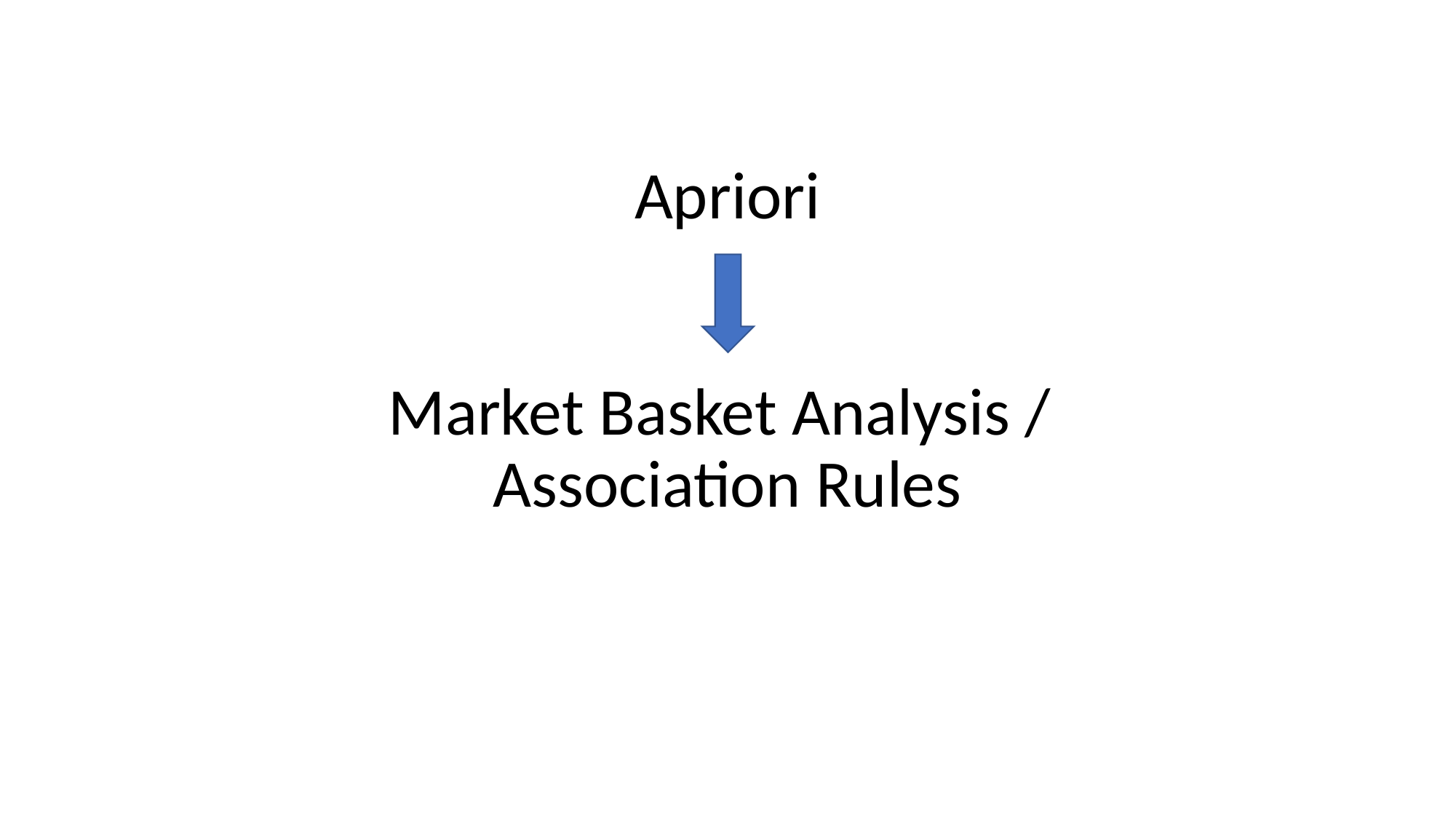

# Apriori Market Basket Analysis / Association Rules